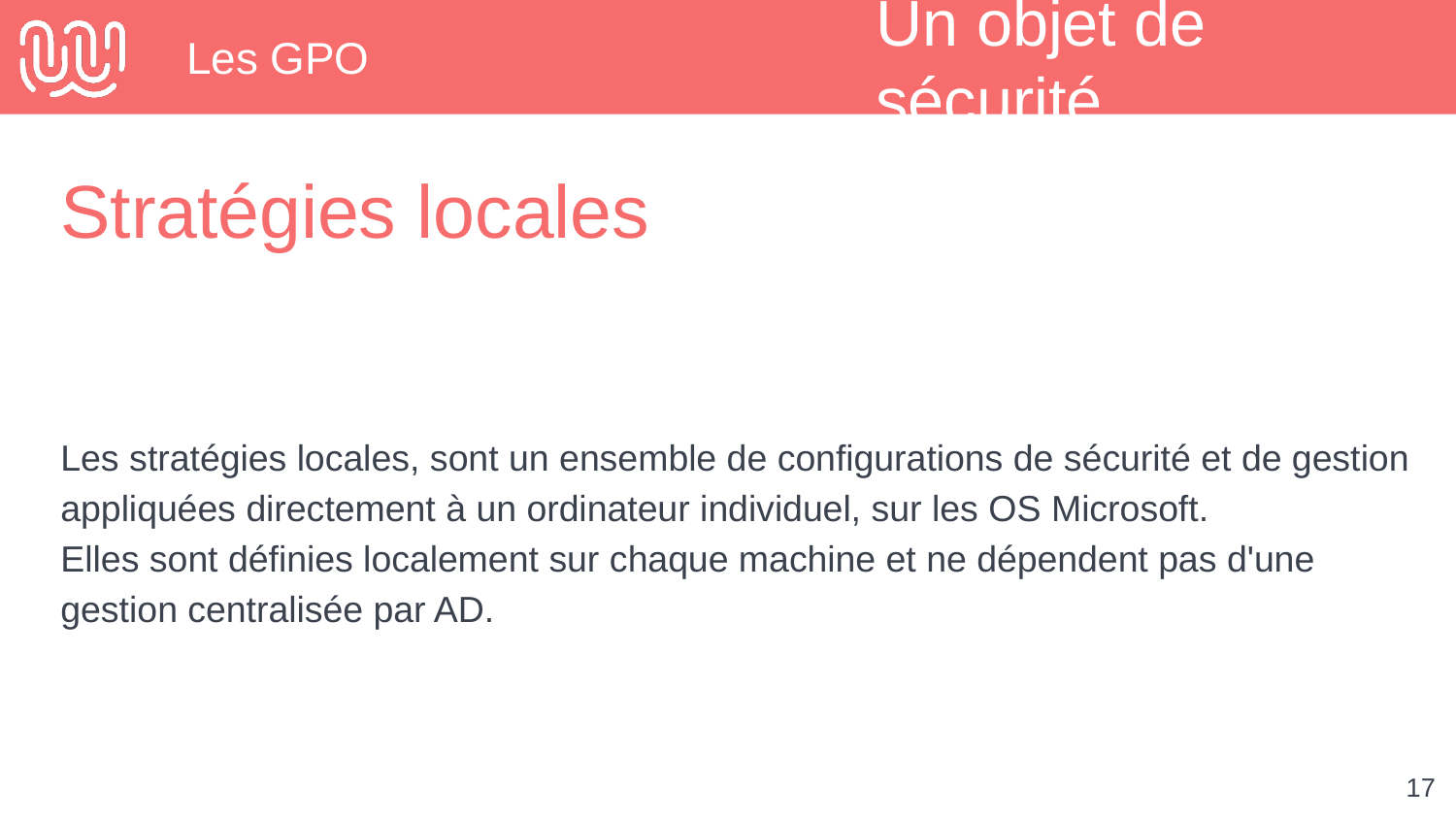

# Les GPO
Un objet de sécurité
Stratégies locales
Les stratégies locales, sont un ensemble de configurations de sécurité et de gestion appliquées directement à un ordinateur individuel, sur les OS Microsoft.
Elles sont définies localement sur chaque machine et ne dépendent pas d'une gestion centralisée par AD.
17